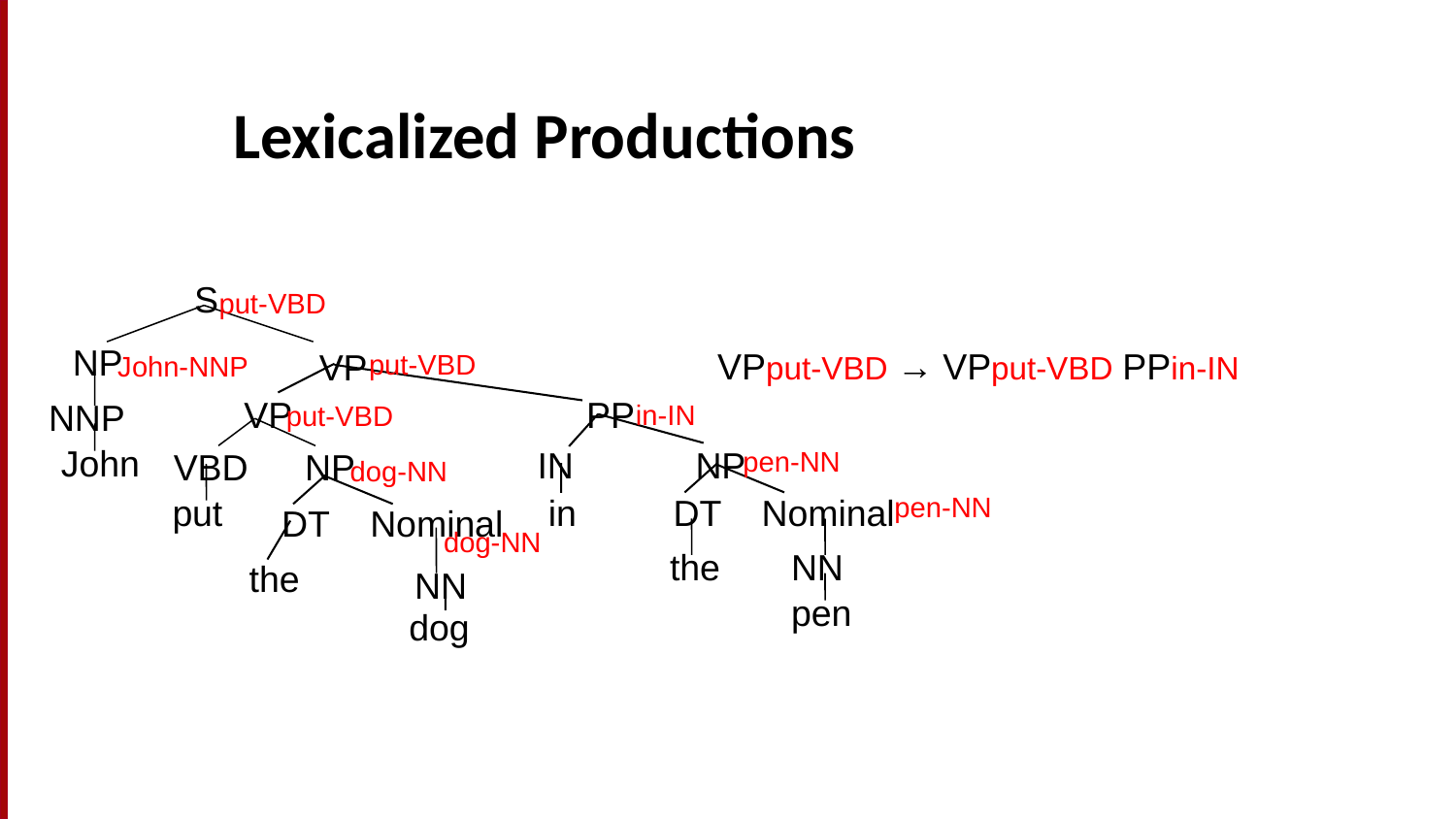

# Lexicalized Productions
S
put-VBD

NP
VP
VPput-VBD → VPput-VBD PPin-IN
put-VBD
John-NNP

VP                             PP
NNP
in-IN
put-VBD

John
IN            NP
VBD
NP
pen-NN
dog-NN

put
in
     DT    Nominal
pen-NN
     DT    Nominal
dog-NN

the
NN
the
NN

pen

dog